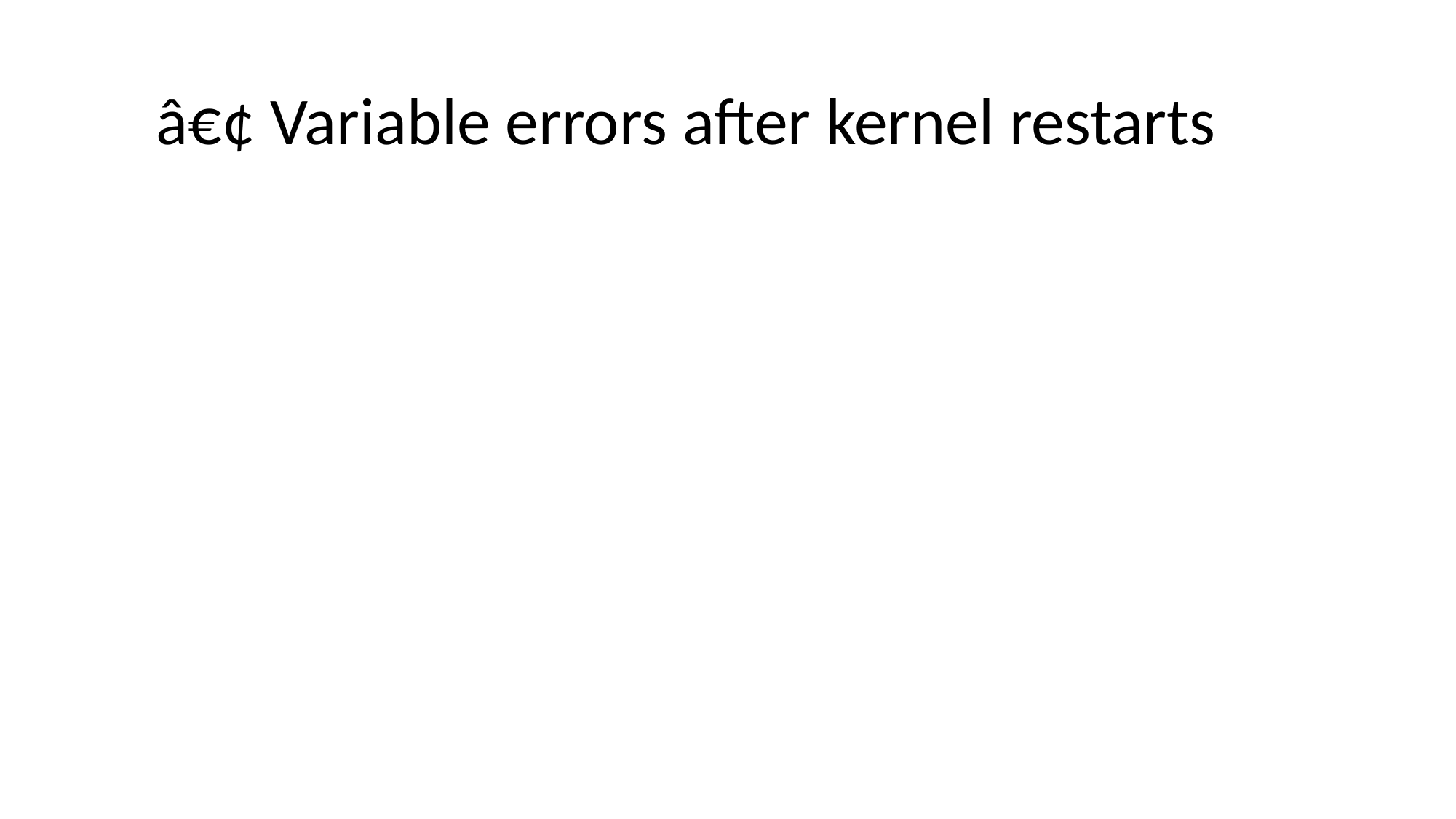

# â€¢ Variable errors after kernel restarts